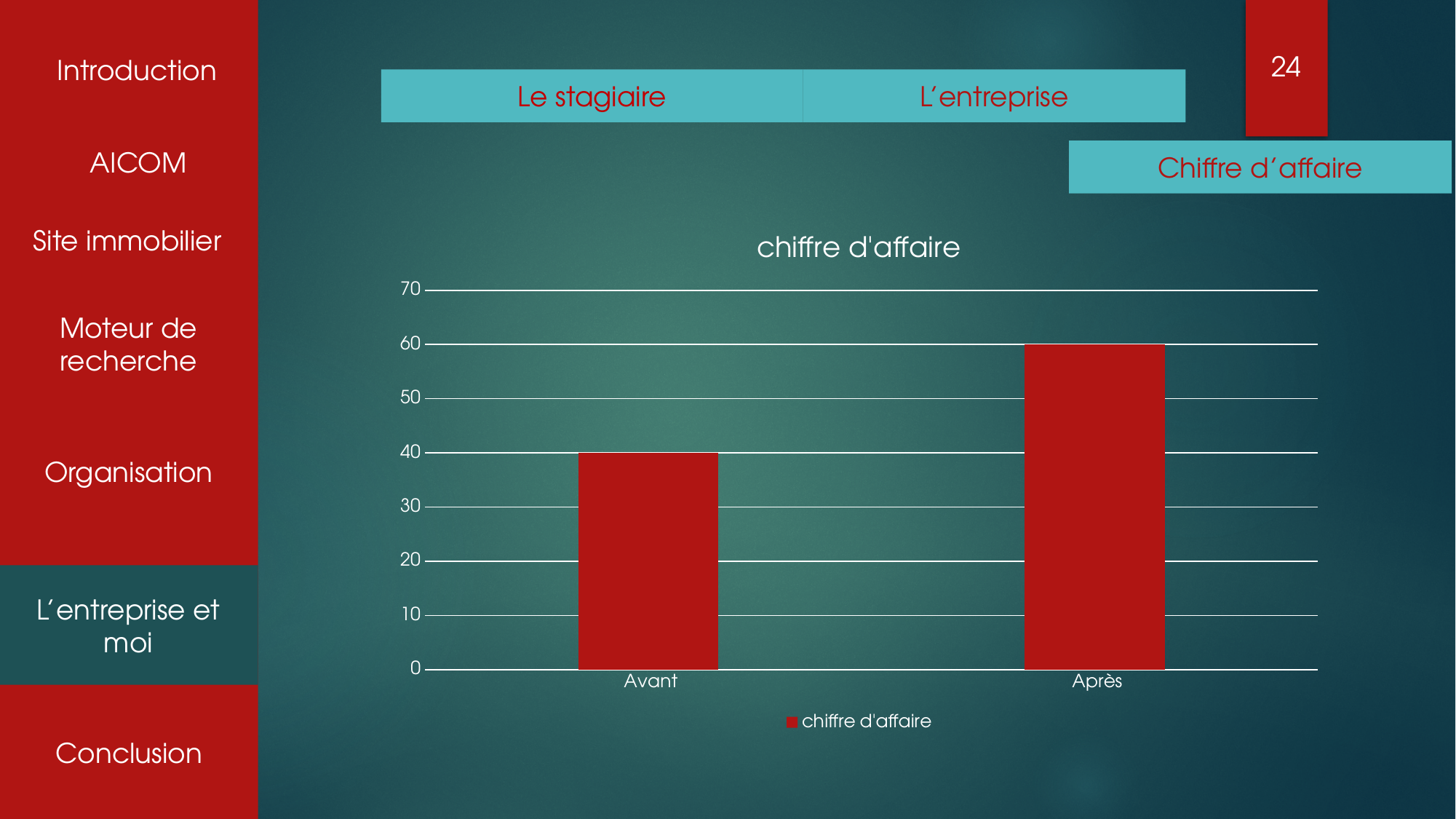

Introduction
24
Le stagiaire
L’entreprise
AICOM
Chiffre d’affaire
Site immobilier

### Chart:

| Category | chiffre d'affaire |
|---|---|
|  Avant | 40.0 |
|  Après | 60.0 |
Moteur de recherche
Organisation
L’entreprise et moi
Conclusion